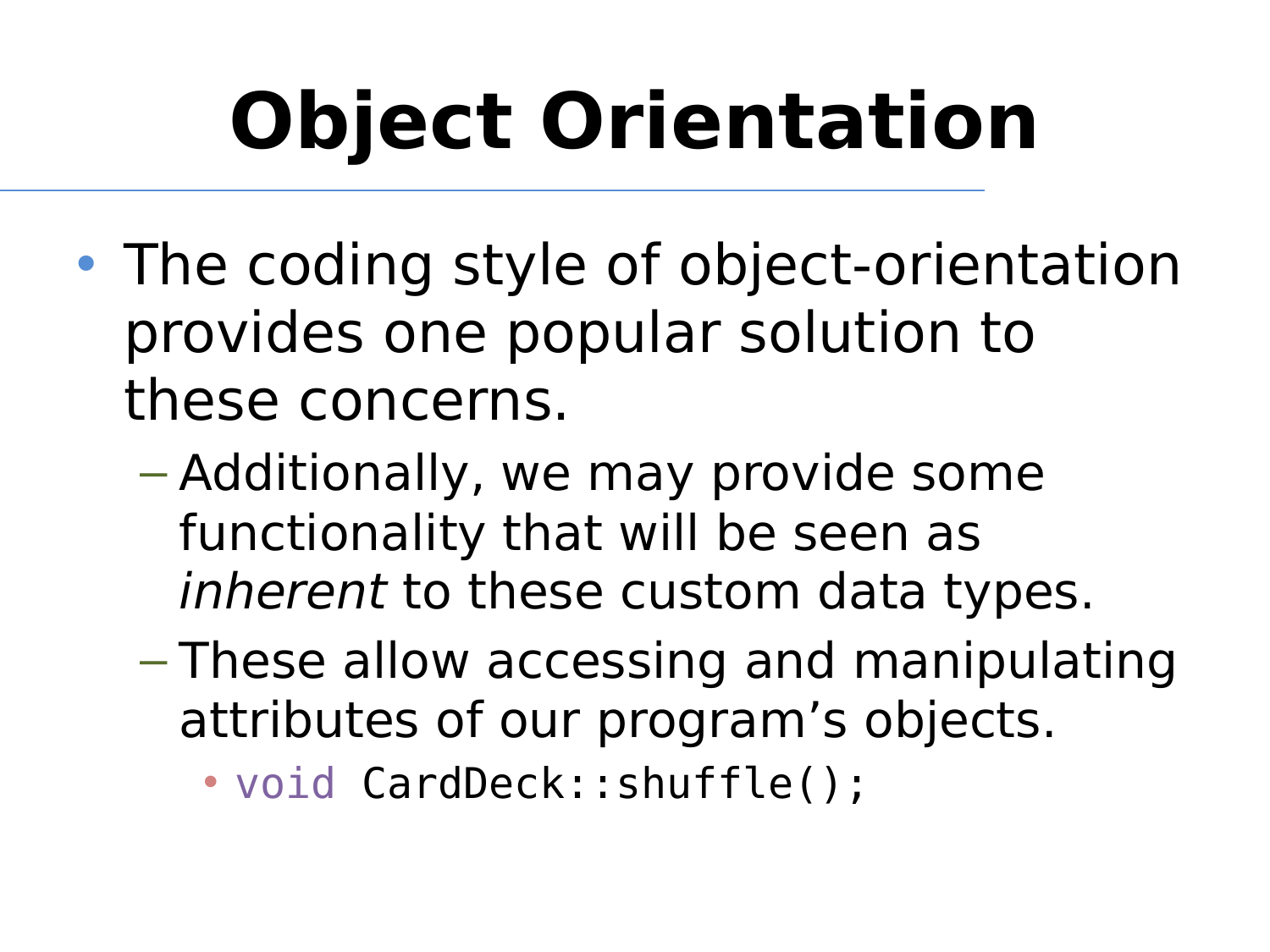

# Object Orientation
The coding style of object-orientation provides one popular solution to these concerns.
Additionally, we may provide some functionality that will be seen as inherent to these custom data types.
These allow accessing and manipulating attributes of our program’s objects.
void CardDeck::shuffle();